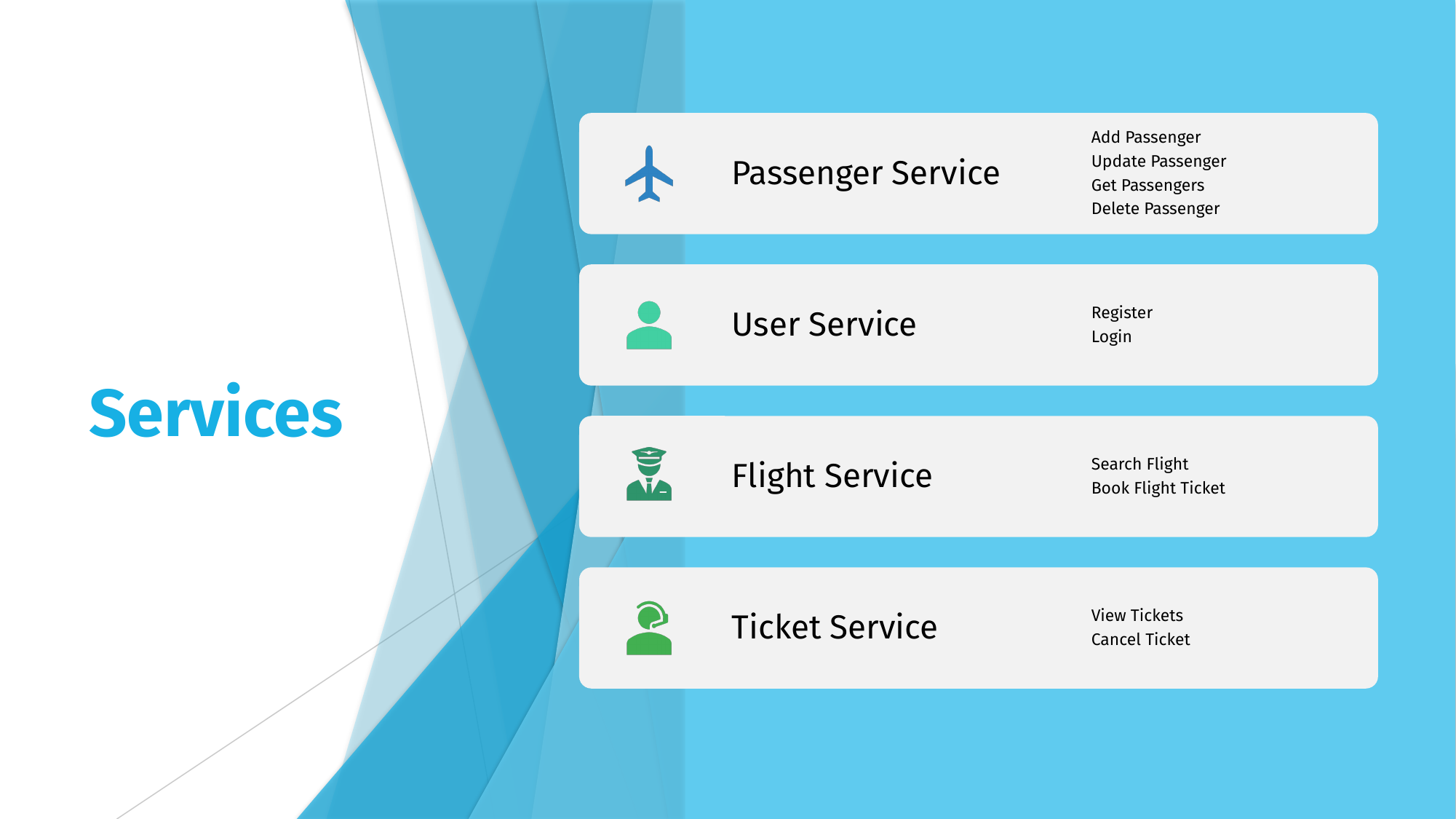

Passenger Service
Add Passenger
Update Passenger
Get Passengers
Delete Passenger
User Service
Register
Login
Flight Service
Search Flight
Book Flight Ticket
Ticket Service
View Tickets
Cancel Ticket
# Services